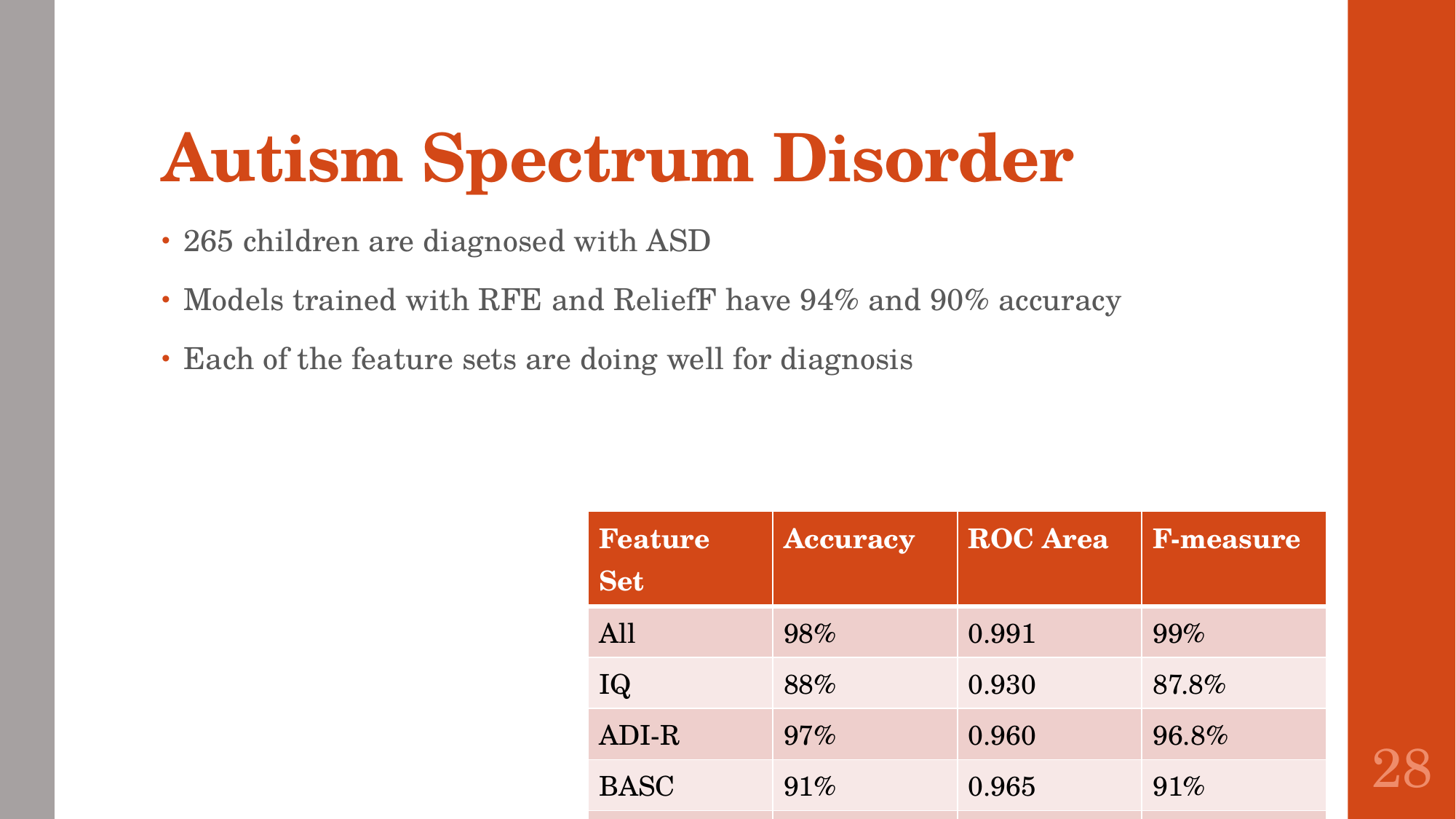

# Autism Spectrum Disorder
265 children are diagnosed with ASD
Models trained with RFE and ReliefF have 94% and 90% accuracy
Each of the feature sets are doing well for diagnosis
| Feature Set | Accuracy | ROC Area | F-measure |
| --- | --- | --- | --- |
| All | 98% | 0.991 | 99% |
| IQ | 88% | 0.930 | 87.8% |
| ADI-R | 97% | 0.960 | 96.8% |
| BASC | 91% | 0.965 | 91% |
| VINE | 88% | 0.941 | 88.2% |
28